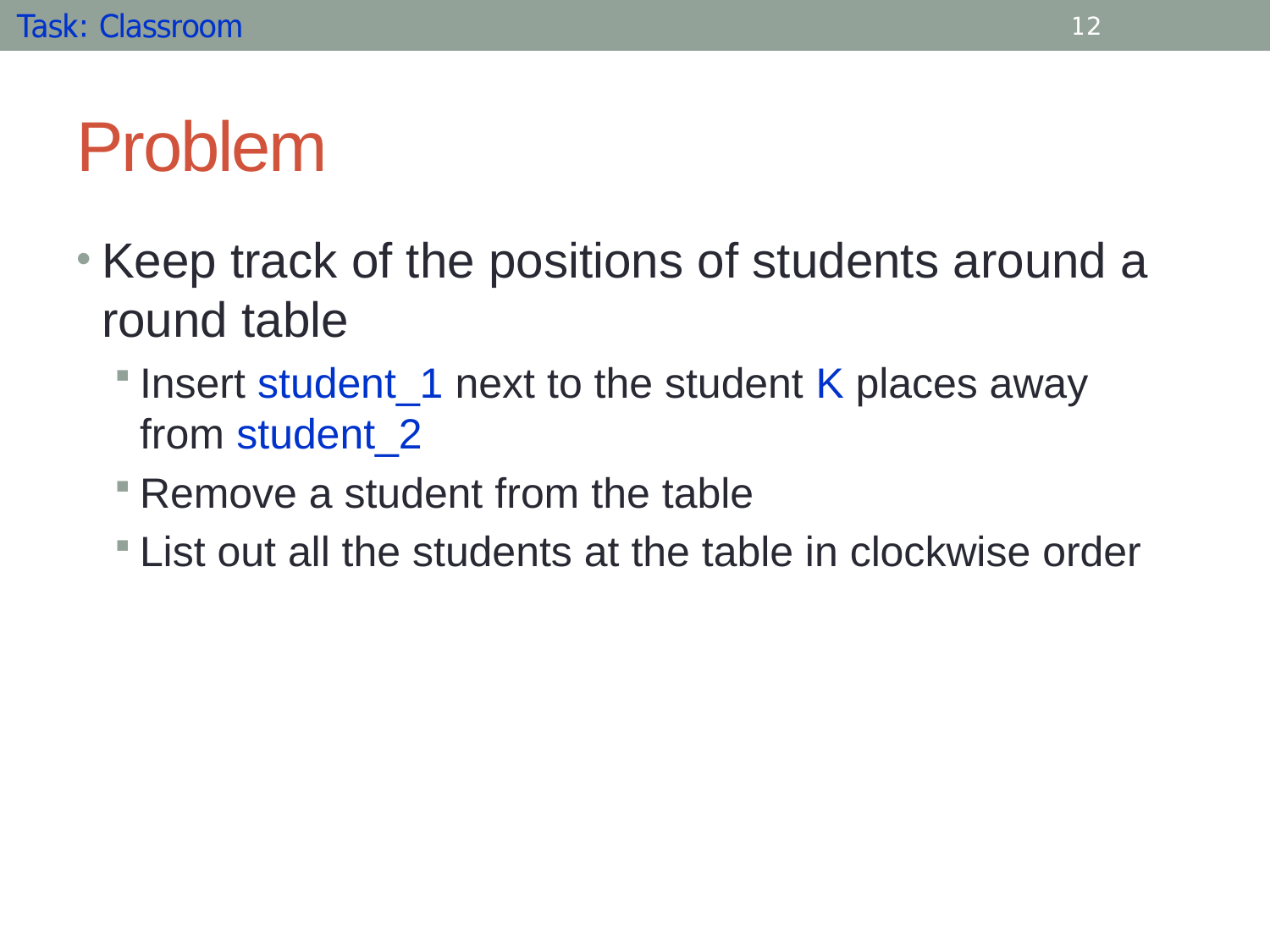

Task: Classroom
12
# Problem
Keep track of the positions of students around a round table
Insert student_1 next to the student K places away from student_2
Remove a student from the table
List out all the students at the table in clockwise order